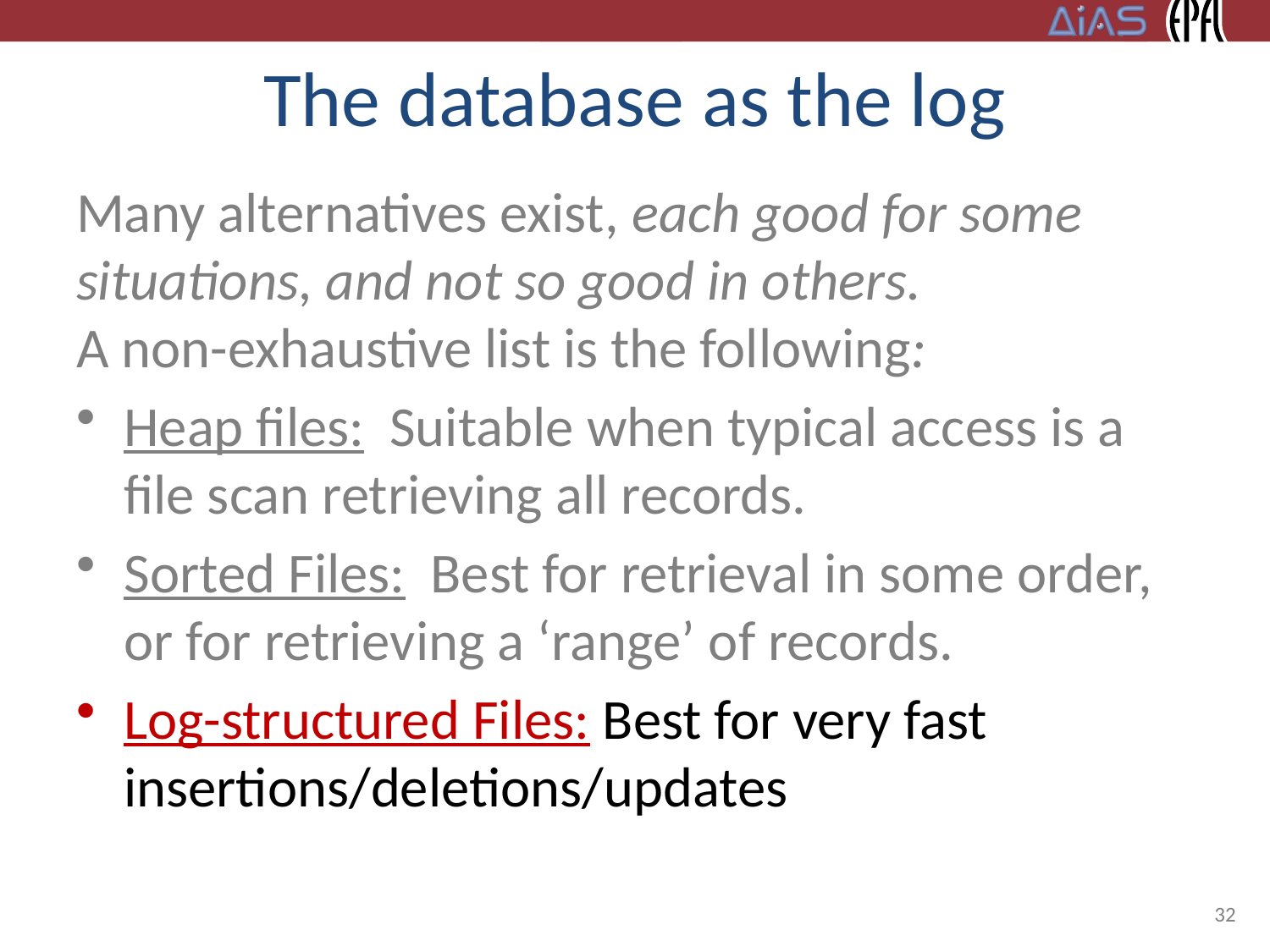

# The database as the log
Many alternatives exist, each good for some situations, and not so good in others.
A non-exhaustive list is the following:
Heap files:  Suitable when typical access is a file scan retrieving all records.
Sorted Files:  Best for retrieval in some order, or for retrieving a ‘range’ of records.
Log-structured Files: Best for very fast insertions/deletions/updates
32